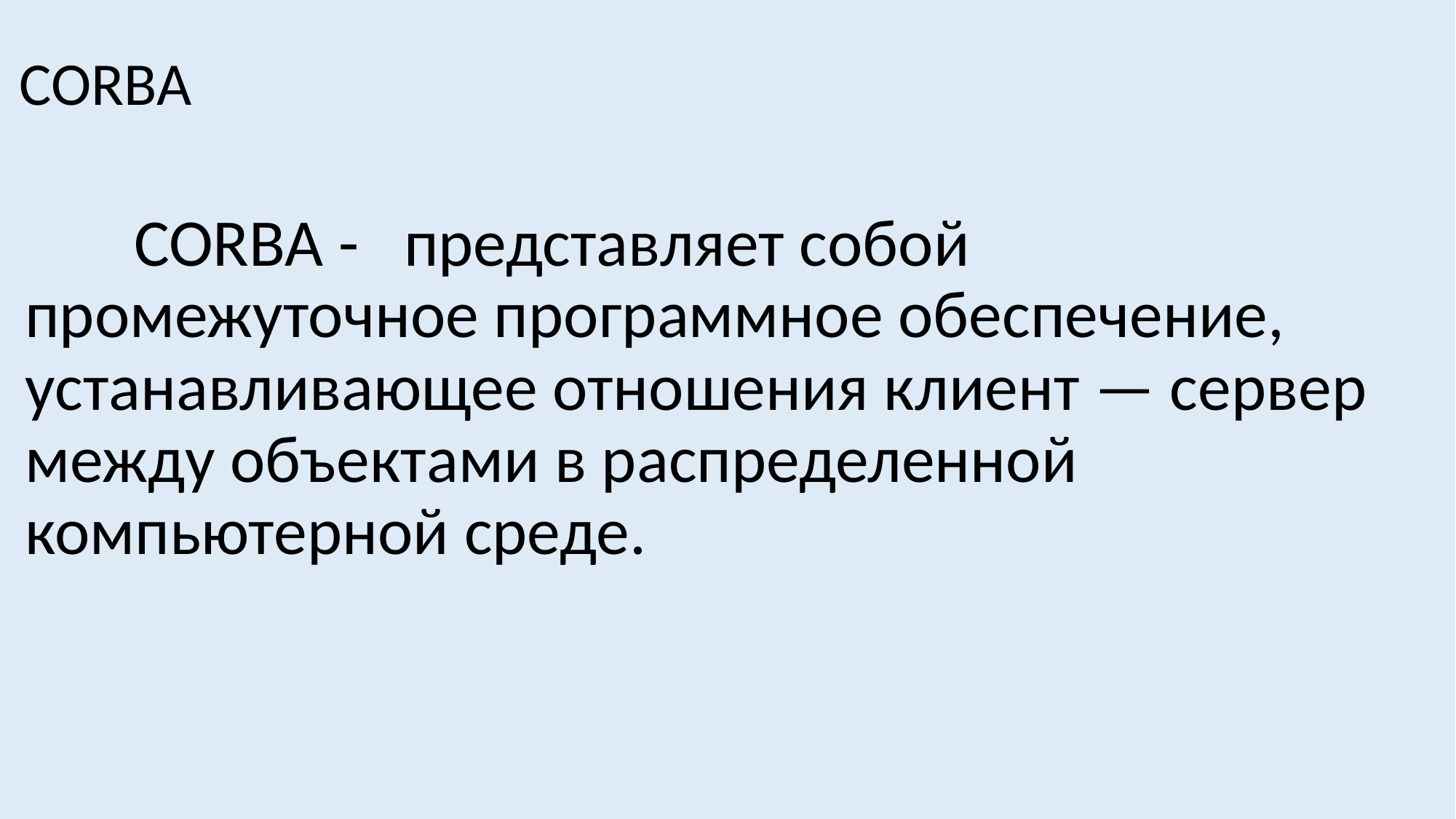

CORBA
	CORBA -   представляет собой промежуточное программное обеспечение, устанавливающее отношения клиент — сервер между объектами в распределенной компьютерной среде.